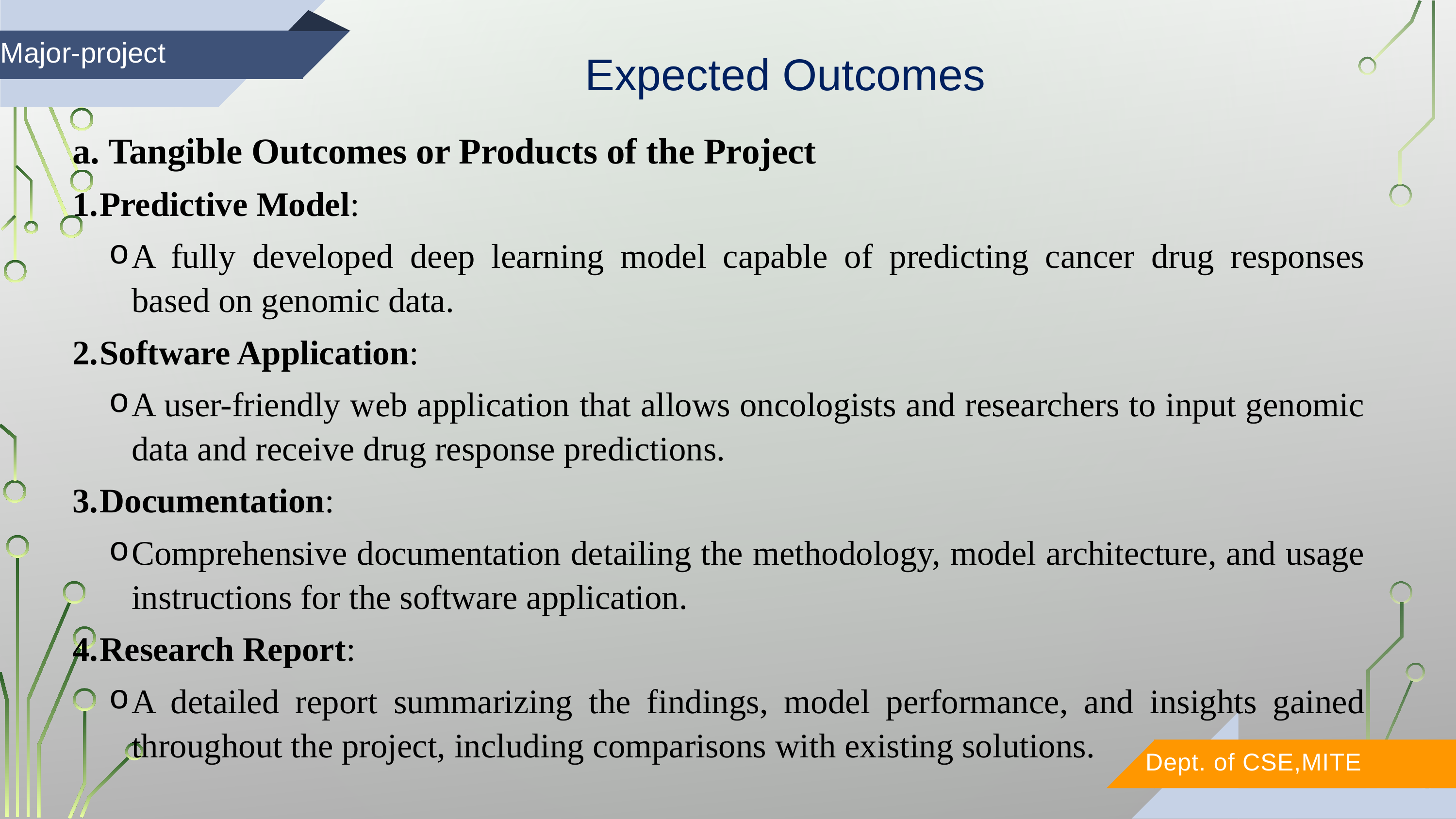

Expected Outcomes

Major-project

a. Tangible Outcomes or Products of the Project
Predictive Model:
A fully developed deep learning model capable of predicting cancer drug responses based on genomic data.
Software Application:
A user-friendly web application that allows oncologists and researchers to input genomic data and receive drug response predictions.
Documentation:
Comprehensive documentation detailing the methodology, model architecture, and usage instructions for the software application.
Research Report:
A detailed report summarizing the findings, model performance, and insights gained throughout the project, including comparisons with existing solutions.

Dept. of CSE,MITE